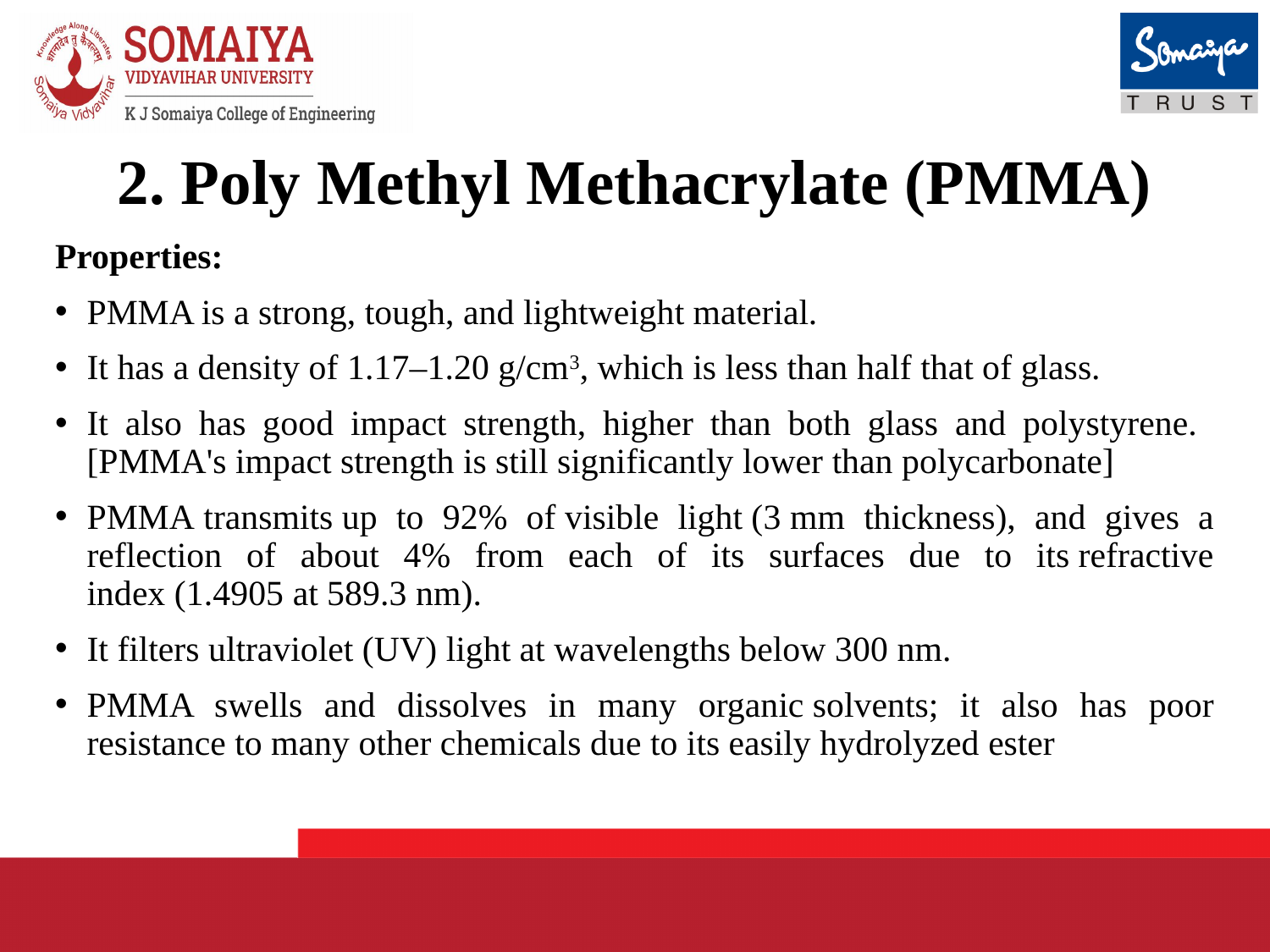

# 2. Poly Methyl Methacrylate (PMMA)
Properties:
PMMA is a strong, tough, and lightweight material.
It has a density of 1.17–1.20 g/cm3, which is less than half that of glass.
It also has good impact strength, higher than both glass and polystyrene.  [PMMA's impact strength is still significantly lower than polycarbonate]
PMMA transmits up to 92% of visible light (3 mm thickness), and gives a reflection of about 4% from each of its surfaces due to its refractive index (1.4905 at 589.3 nm).
It filters ultraviolet (UV) light at wavelengths below 300 nm.
PMMA swells and dissolves in many organic solvents; it also has poor resistance to many other chemicals due to its easily hydrolyzed ester